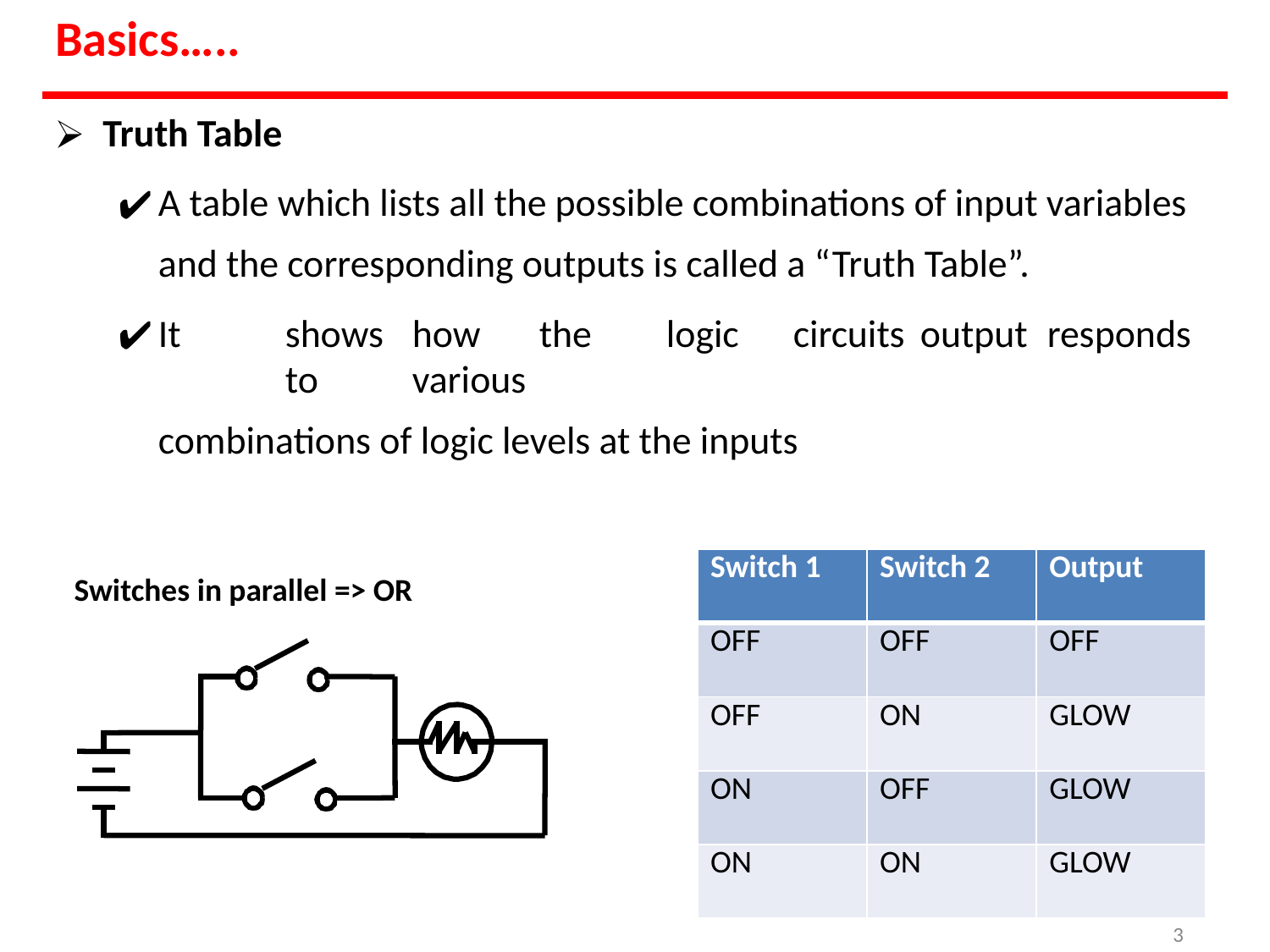

# Basics…..
Truth Table
A table which lists all the possible combinations of input variables  and the corresponding outputs is called a “Truth Table”.
It	shows	how	the	logic	circuits	output	responds	to	various
combinations of logic levels at the inputs

| Switch 1 | Switch 2 | Output |
| --- | --- | --- |
| OFF | OFF | OFF |
| OFF | ON | GLOW |
| ON | OFF | GLOW |
| ON | ON | GLOW |
Switches in parallel => OR

23